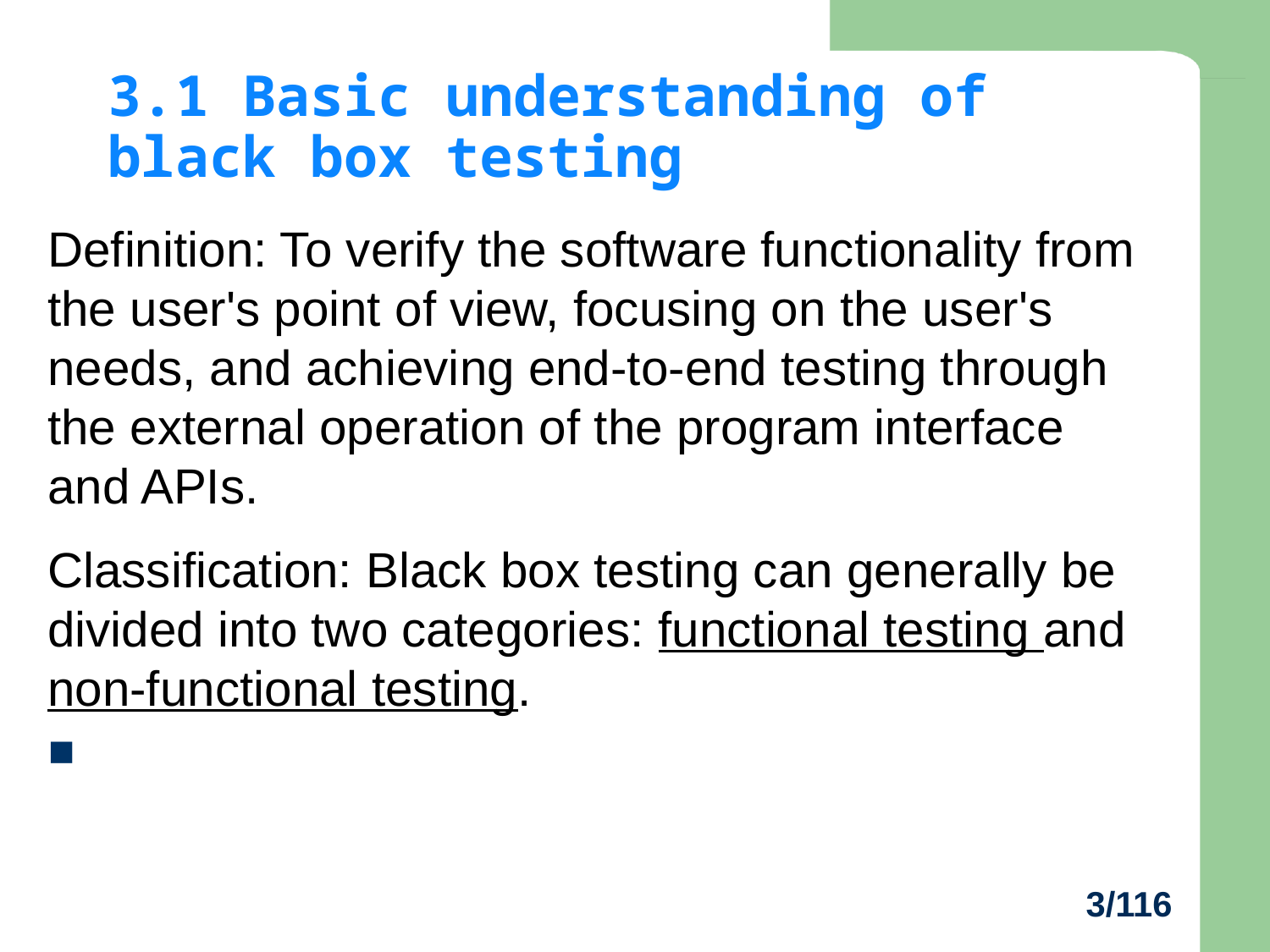

# 3.1 Basic understanding of black box testing
Definition: To verify the software functionality from the user's point of view, focusing on the user's needs, and achieving end-to-end testing through the external operation of the program interface and APIs.
Classification: Black box testing can generally be divided into two categories: functional testing and non-functional testing.

3/116